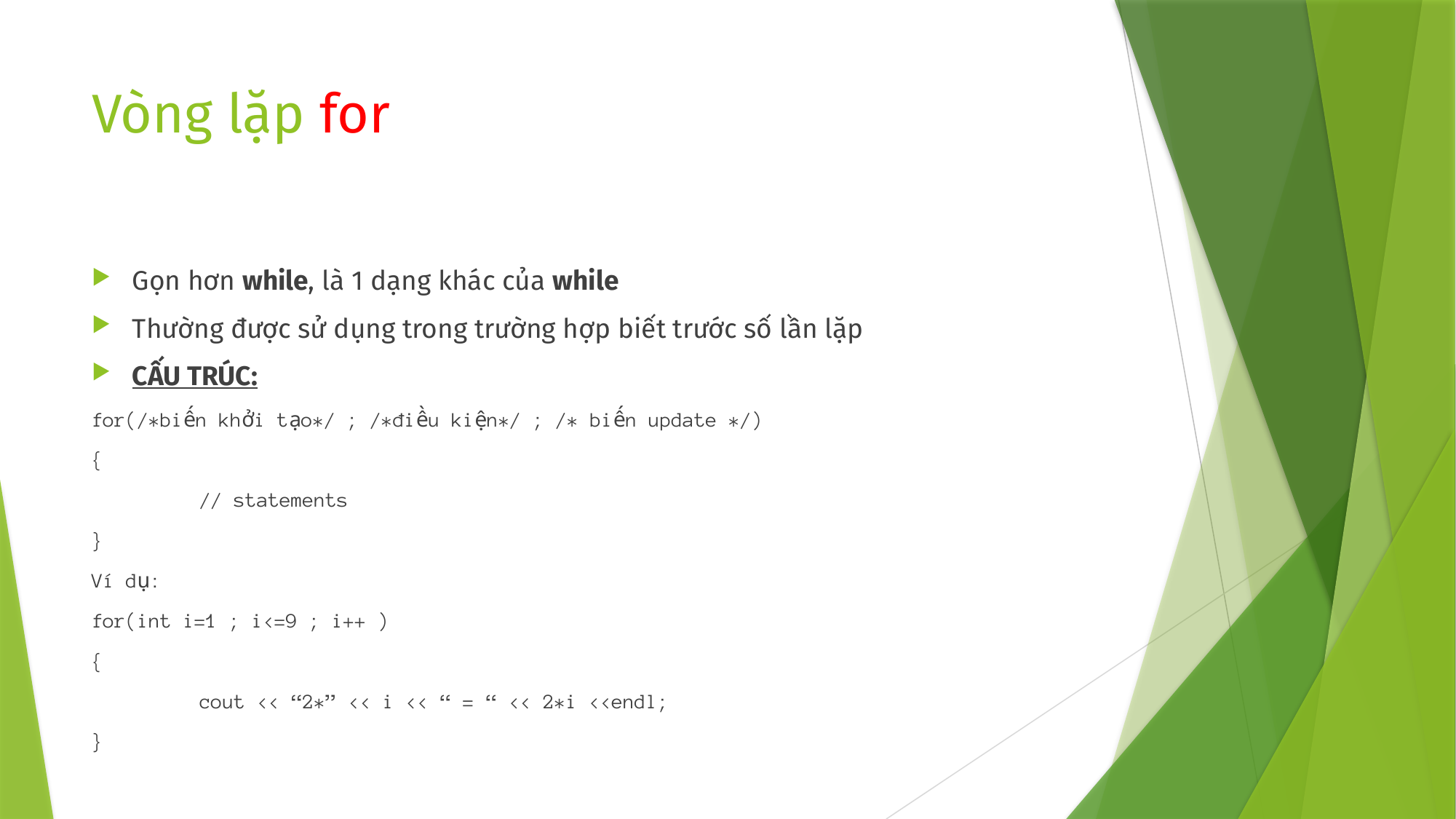

# Vòng lặp for
Gọn hơn while, là 1 dạng khác của while
Thường được sử dụng trong trường hợp biết trước số lần lặp
CẤU TRÚC:
for(/*biến khởi tạo*/ ; /*điều kiện*/ ; /* biến update */)
{
	// statements
}
Ví dụ:
for(int i=1 ; i<=9 ; i++ )
{
	cout << “2*” << i << “ = “ << 2*i <<endl;
}